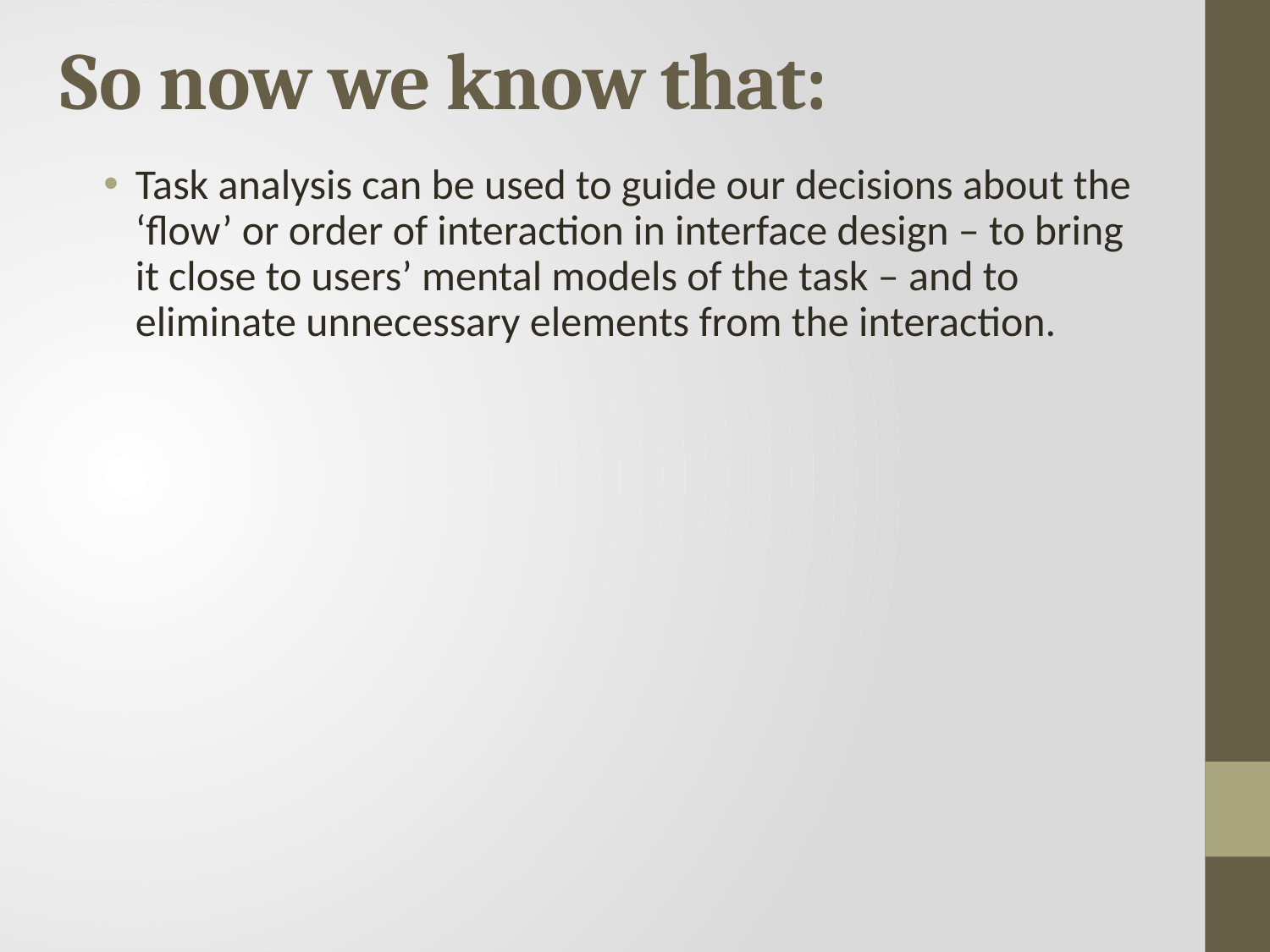

# So now we know that:
Task analysis can be used to guide our decisions about the ‘flow’ or order of interaction in interface design – to bring it close to users’ mental models of the task – and to eliminate unnecessary elements from the interaction.